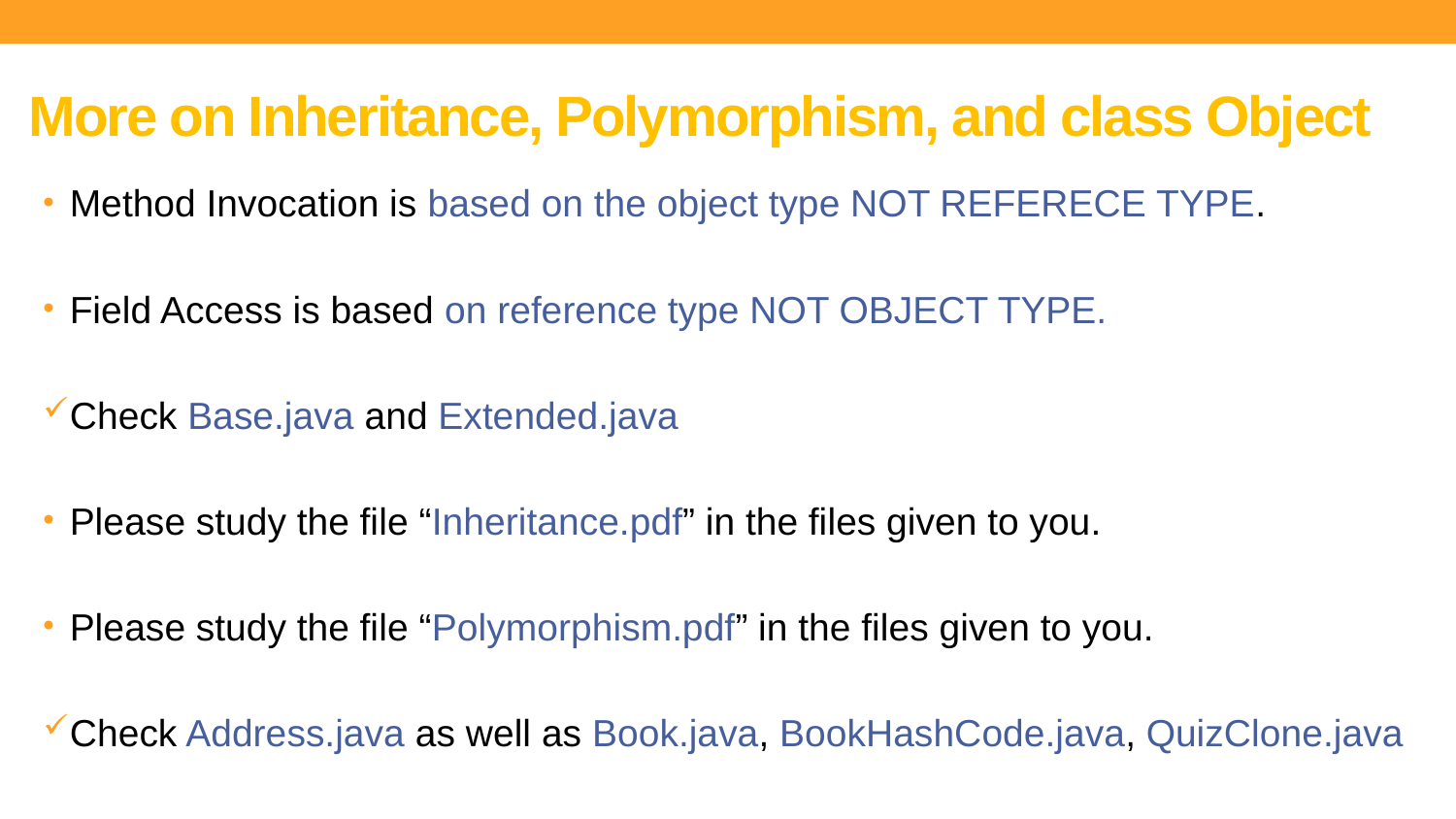

More on Inheritance, Polymorphism, and class Object
Method Invocation is based on the object type NOT REFERECE TYPE.

Field Access is based on reference type NOT OBJECT TYPE.

Check Base.java and Extended.java

Please study the file “Inheritance.pdf” in the files given to you.

Please study the file “Polymorphism.pdf” in the files given to you.

Check Address.java as well as Book.java, BookHashCode.java, QuizClone.java